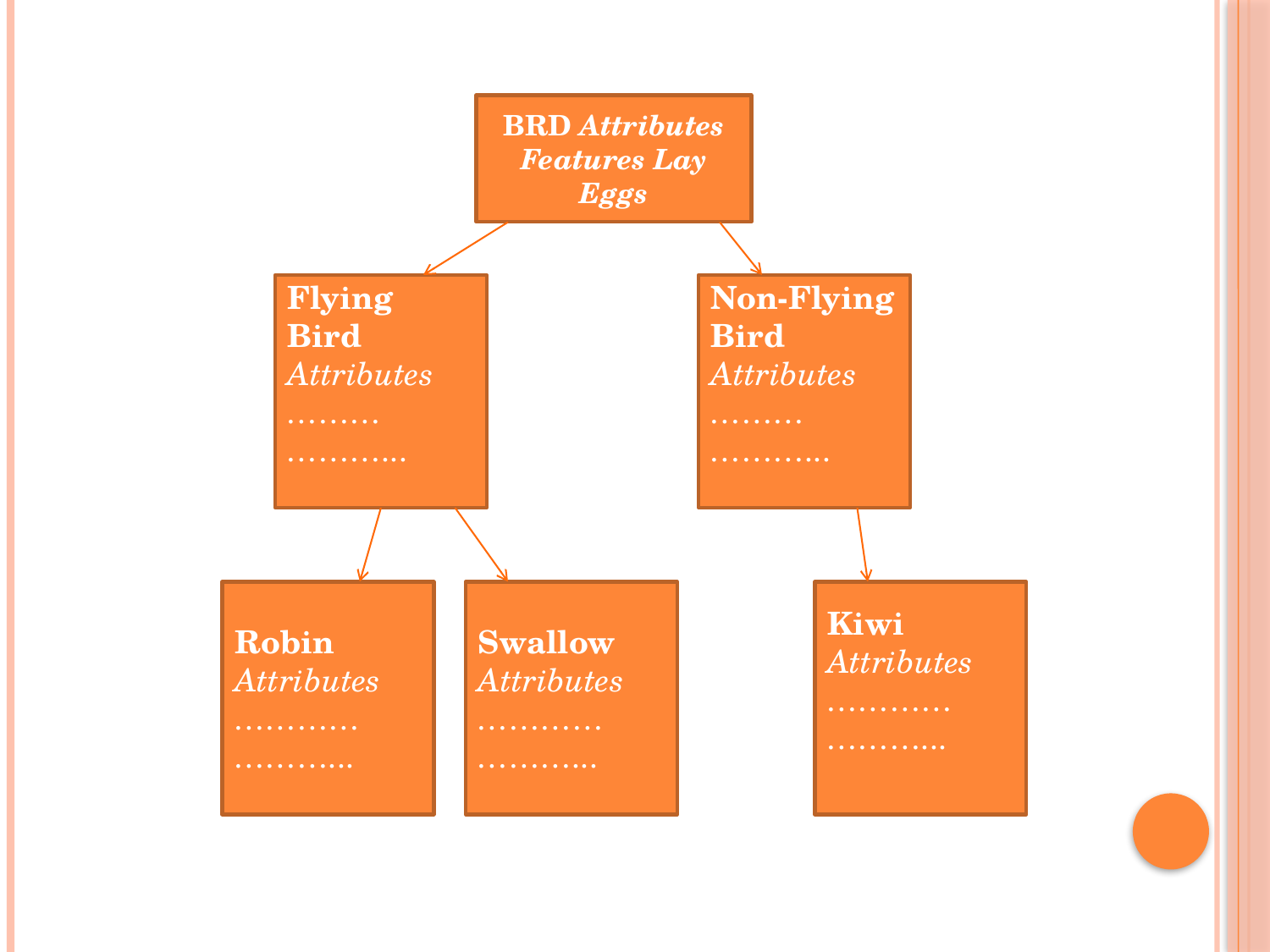

BRD Attributes Features Lay Eggs
Flying Bird
Attributes
………
………...

Non-Flying Bird
Attributes
………
………...

Robin
Attributes
…………
………...
Swallow
Attributes
…………
………...
Kiwi
Attributes
…………
………...